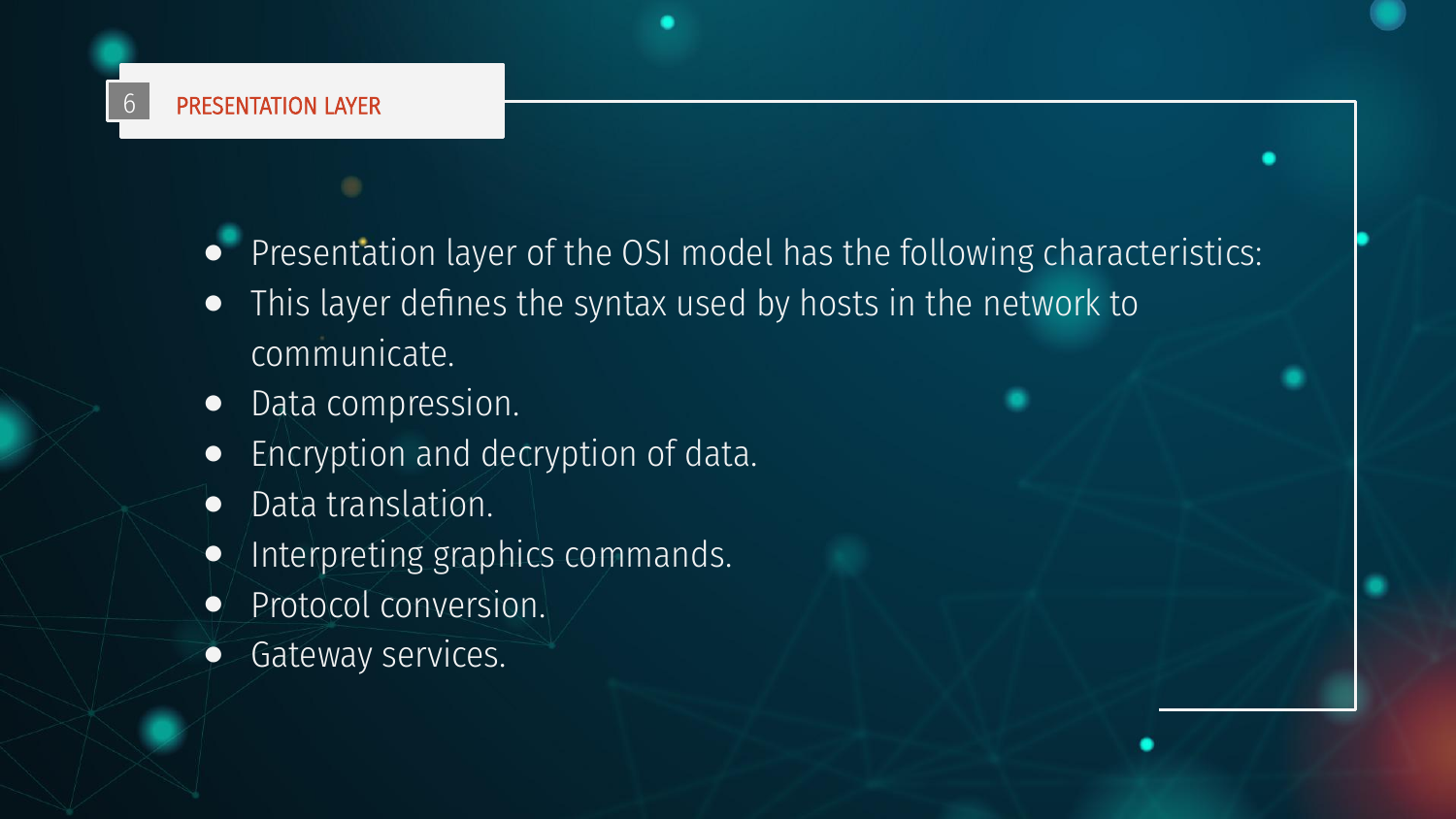

PRESENTATION LAYER
6

Presentation layer of the OSI model has the following characteristics:
This layer defines the syntax used by hosts in the network to communicate.
Data compression.
Encryption and decryption of data.
Data translation.
Interpreting graphics commands.
Protocol conversion.
Gateway services.